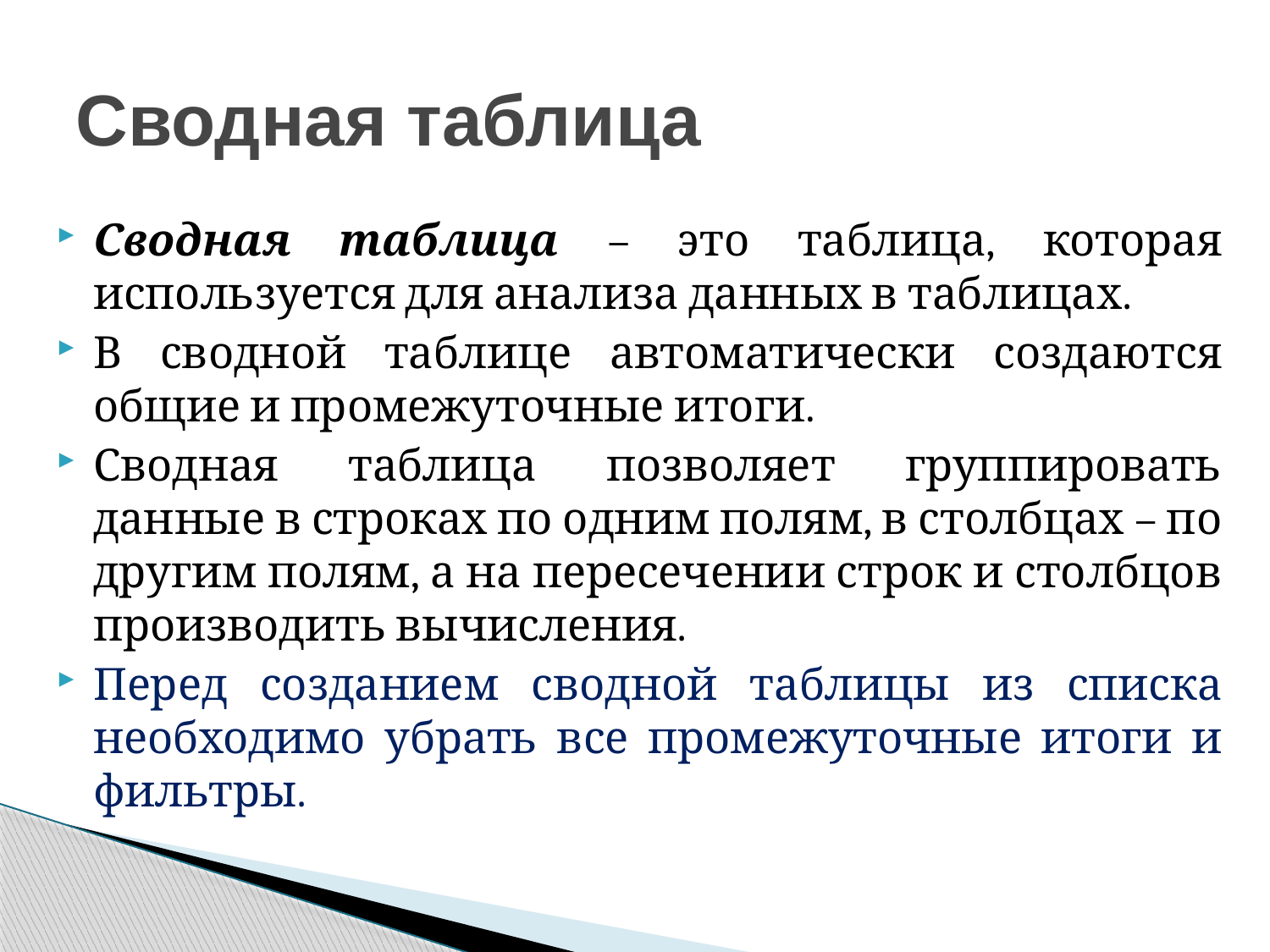

# Сводная таблица
Сводная таблица – это таблица, которая используется для анализа данных в таблицах.
В сводной таблице автоматически создаются общие и промежуточные итоги.
Сводная таблица позволяет группировать данные в строках по одним полям, в столбцах – по другим полям, а на пересечении строк и столбцов производить вычисления.
Перед созданием сводной таблицы из списка необходимо убрать все промежуточные итоги и фильтры.